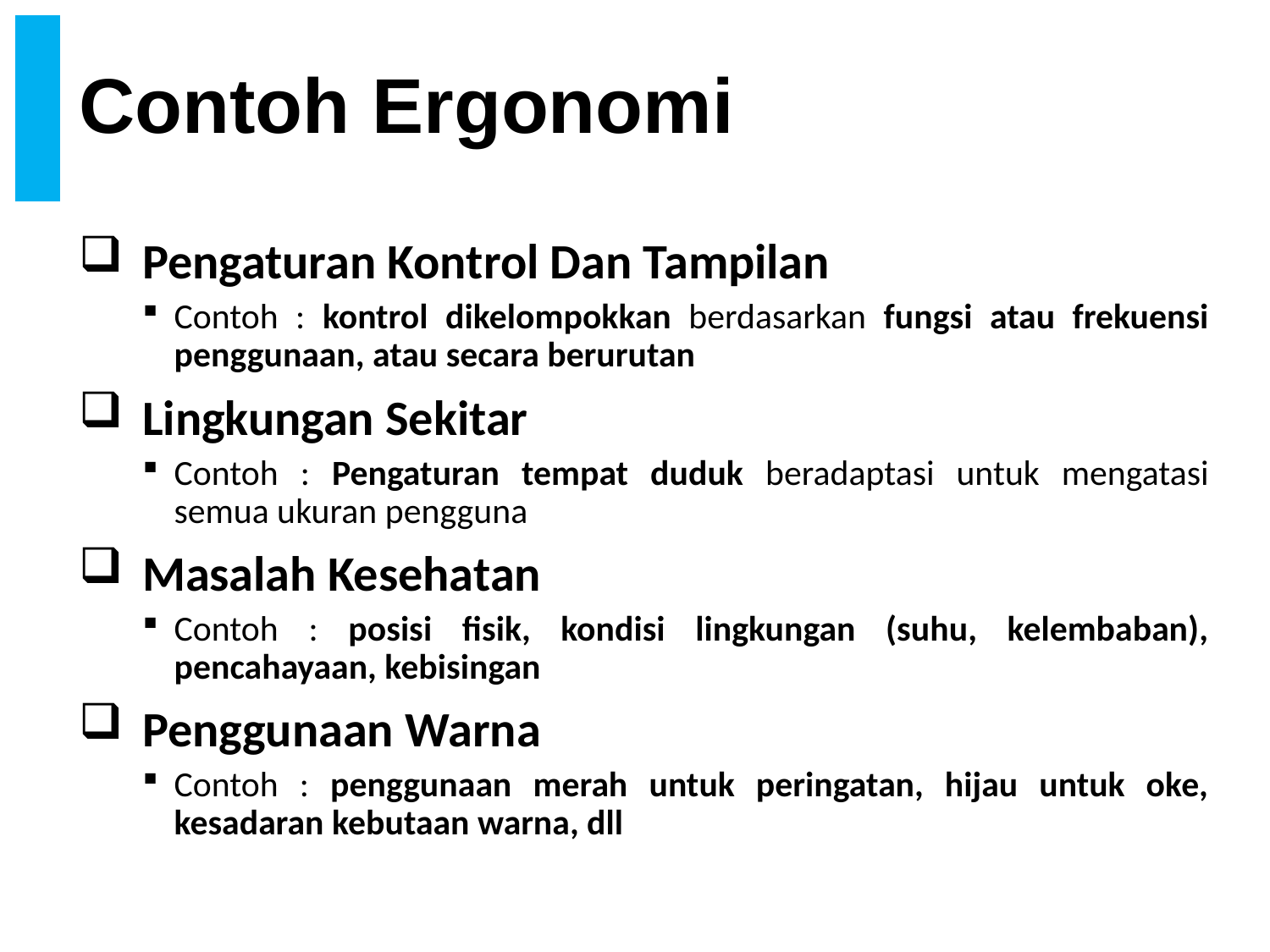

# Contoh Ergonomi
Pengaturan Kontrol Dan Tampilan
Contoh : kontrol dikelompokkan berdasarkan fungsi atau frekuensi penggunaan, atau secara berurutan
Lingkungan Sekitar
Contoh : Pengaturan tempat duduk beradaptasi untuk mengatasi semua ukuran pengguna
Masalah Kesehatan
Contoh : posisi fisik, kondisi lingkungan (suhu, kelembaban), pencahayaan, kebisingan
Penggunaan Warna
Contoh : penggunaan merah untuk peringatan, hijau untuk oke, kesadaran kebutaan warna, dll